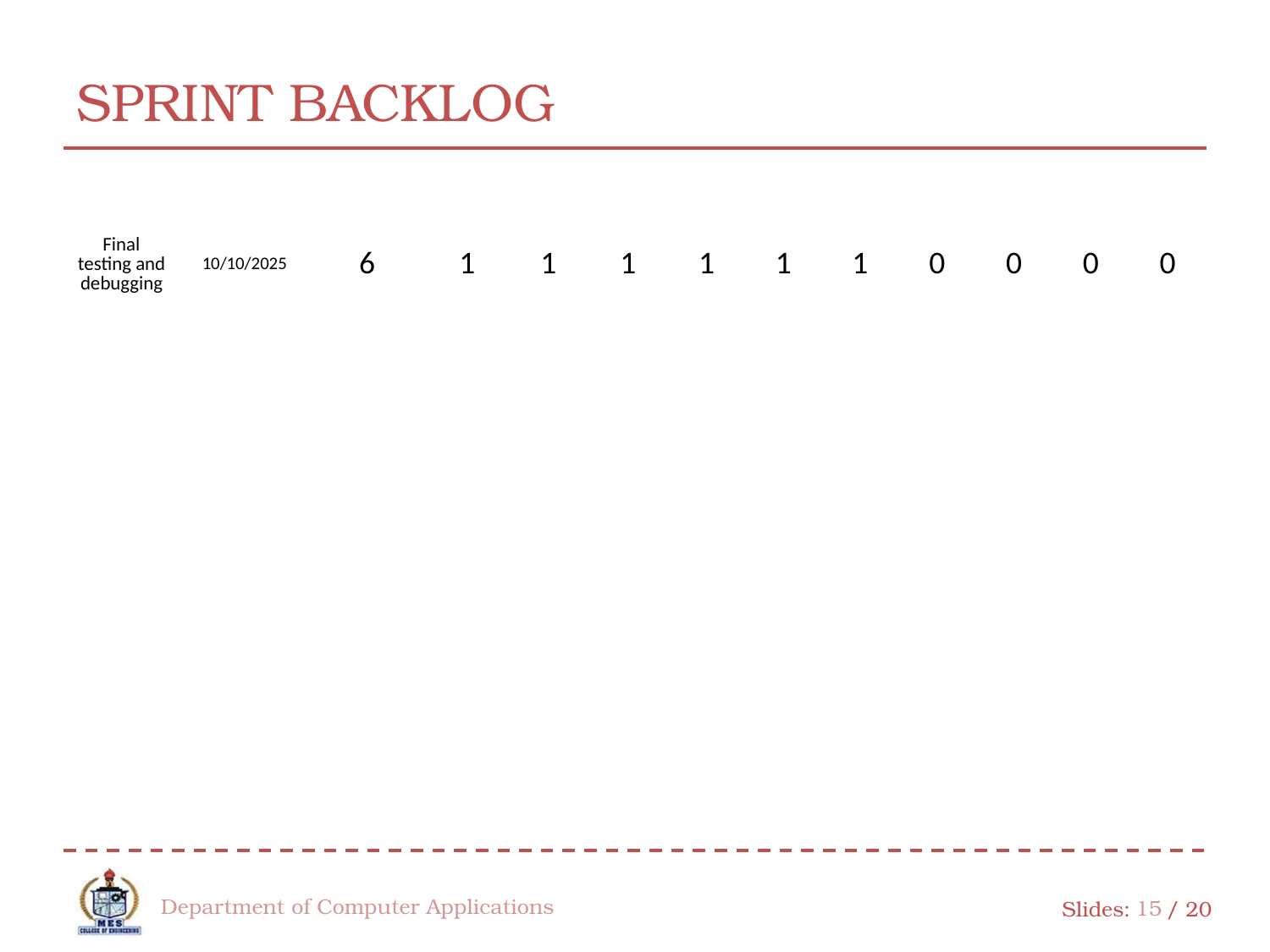

# SPRINT BACKLOG

|  |  |  |  |  |  |  |  |  |  |  |  |  |
| --- | --- | --- | --- | --- | --- | --- | --- | --- | --- | --- | --- | --- |
| Final testing and debugging | 10/10/2025 | 6 | 1 | 1 | 1 | 1 | 1 | 1 | 0 | 0 | 0 | 0 |
|  |  |  |  |  |  |  |  |  |  |  |  |  |

Department of Computer Applications
15